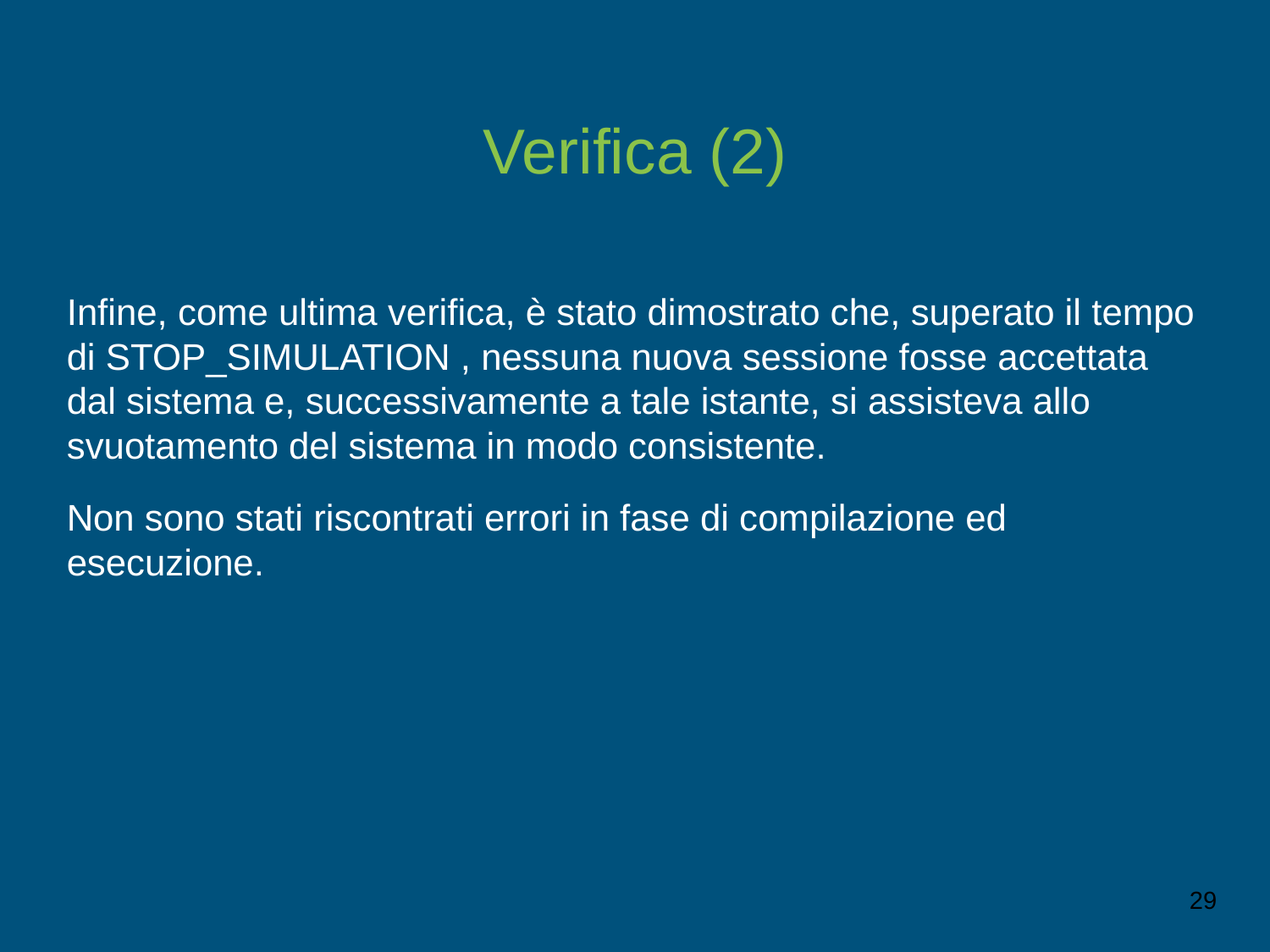

# Verifica (2)
Infine, come ultima verifica, è stato dimostrato che, superato il tempo di STOP_SIMULATION , nessuna nuova sessione fosse accettata dal sistema e, successivamente a tale istante, si assisteva allo svuotamento del sistema in modo consistente.
Non sono stati riscontrati errori in fase di compilazione ed esecuzione.
29